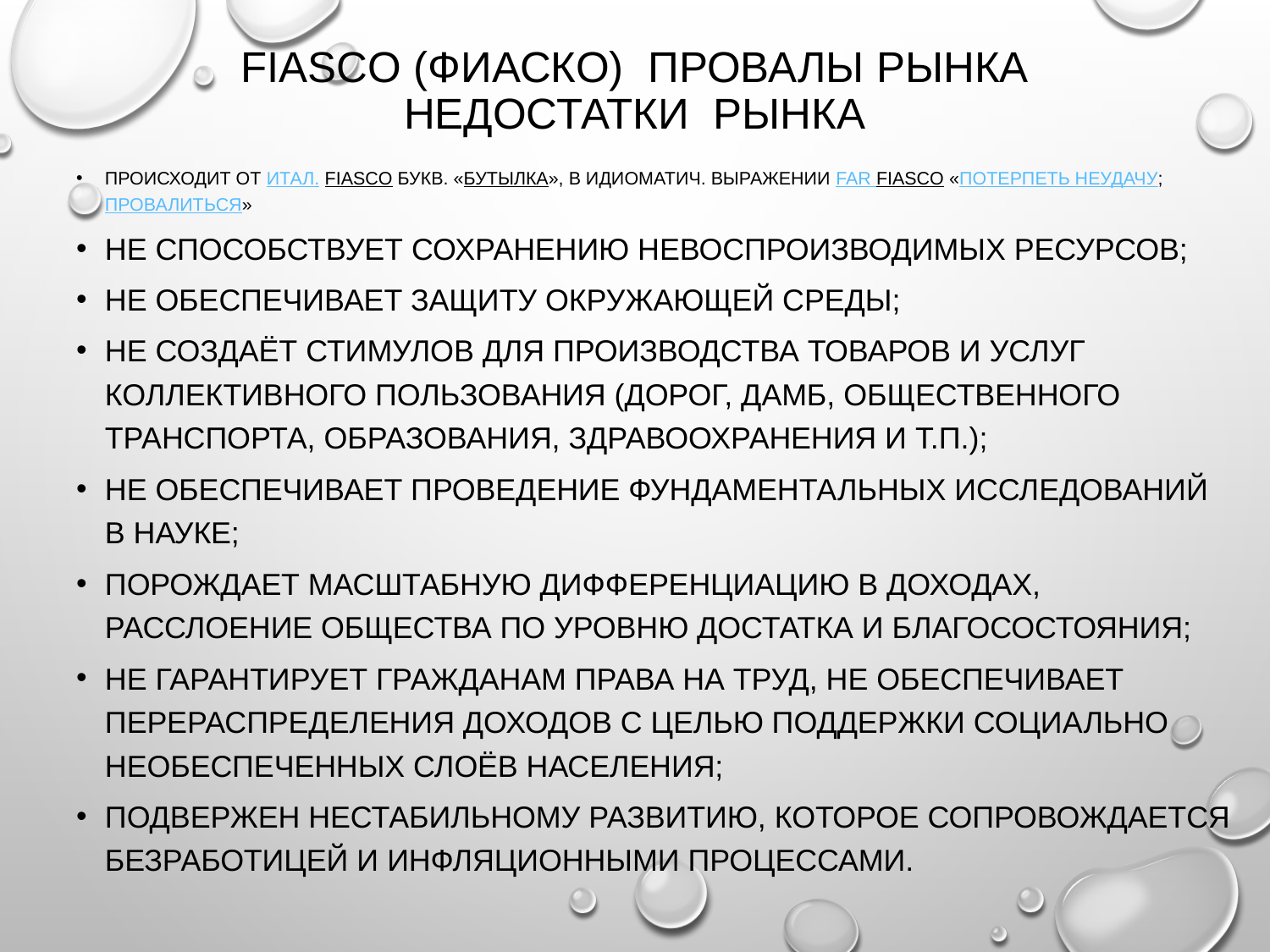

# Fiasco (фиаско)  провалы рынка Недостатки  рынка
Происходит от итал. fiasco букв. «бутылка», в идиоматич. выражении far fiasco «потерпеть неудачу; провалиться»
не способствует сохранению невоспроизводимых ресурсов;
не обеспечивает защиту окружающей среды;
не создаёт стимулов для производства товаров и услуг коллективного пользования (дорог, дамб, общественного транспорта, образования, здравоохранения и т.п.);
не обеспечивает проведение фундаментальных исследований в науке;
порождает масштабную дифференциацию в доходах, расслоение общества по уровню достатка и благосостояния;
не гарантирует гражданам права на труд, не обеспечивает перераспределения доходов с целью поддержки социально необеспеченных слоёв населения;
подвержен нестабильному развитию, которое сопровождается безработицей и инфляционными процессами.